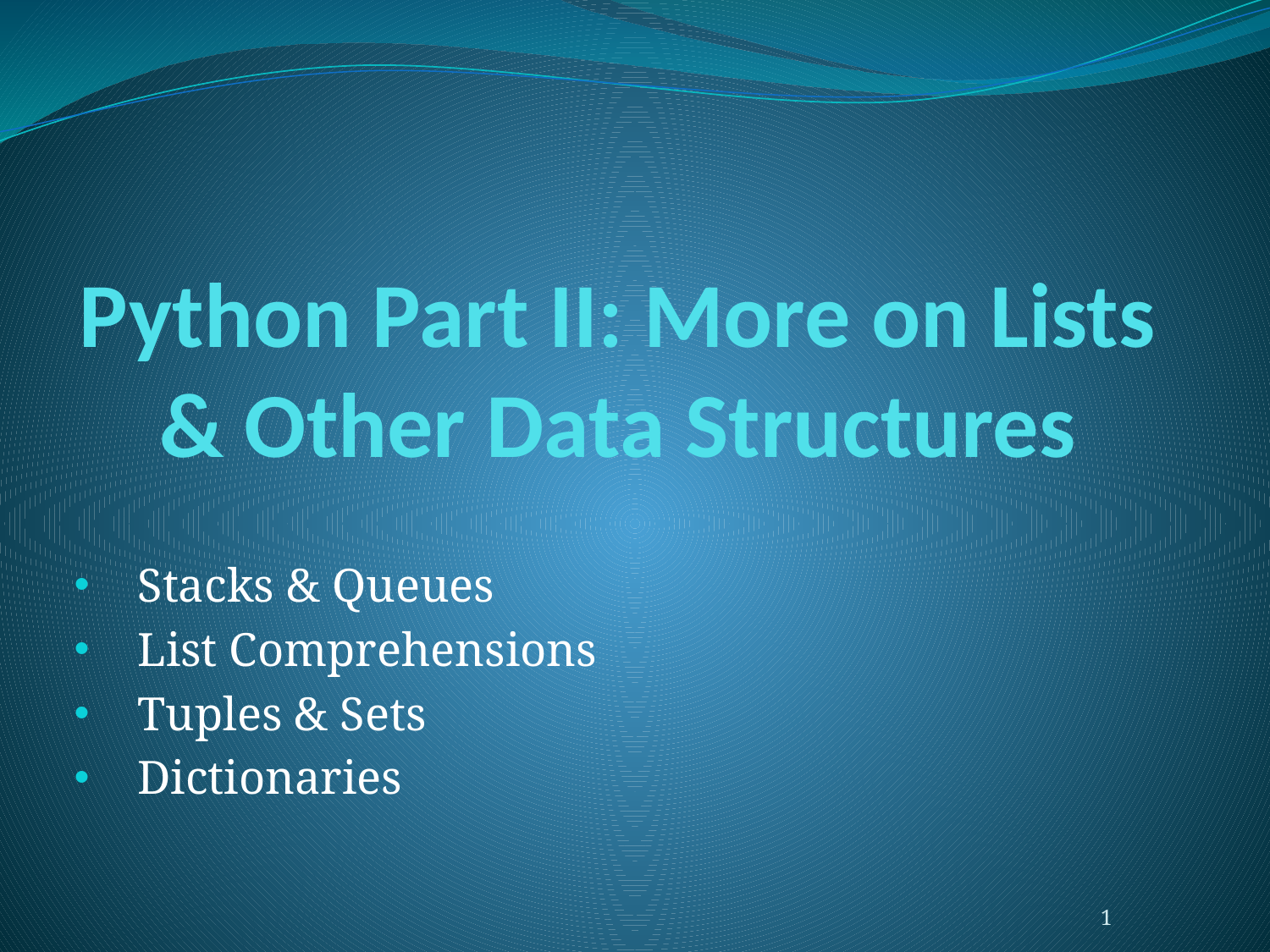

# Python Part II: More on Lists & Other Data Structures
Stacks & Queues
List Comprehensions
Tuples & Sets
Dictionaries
1